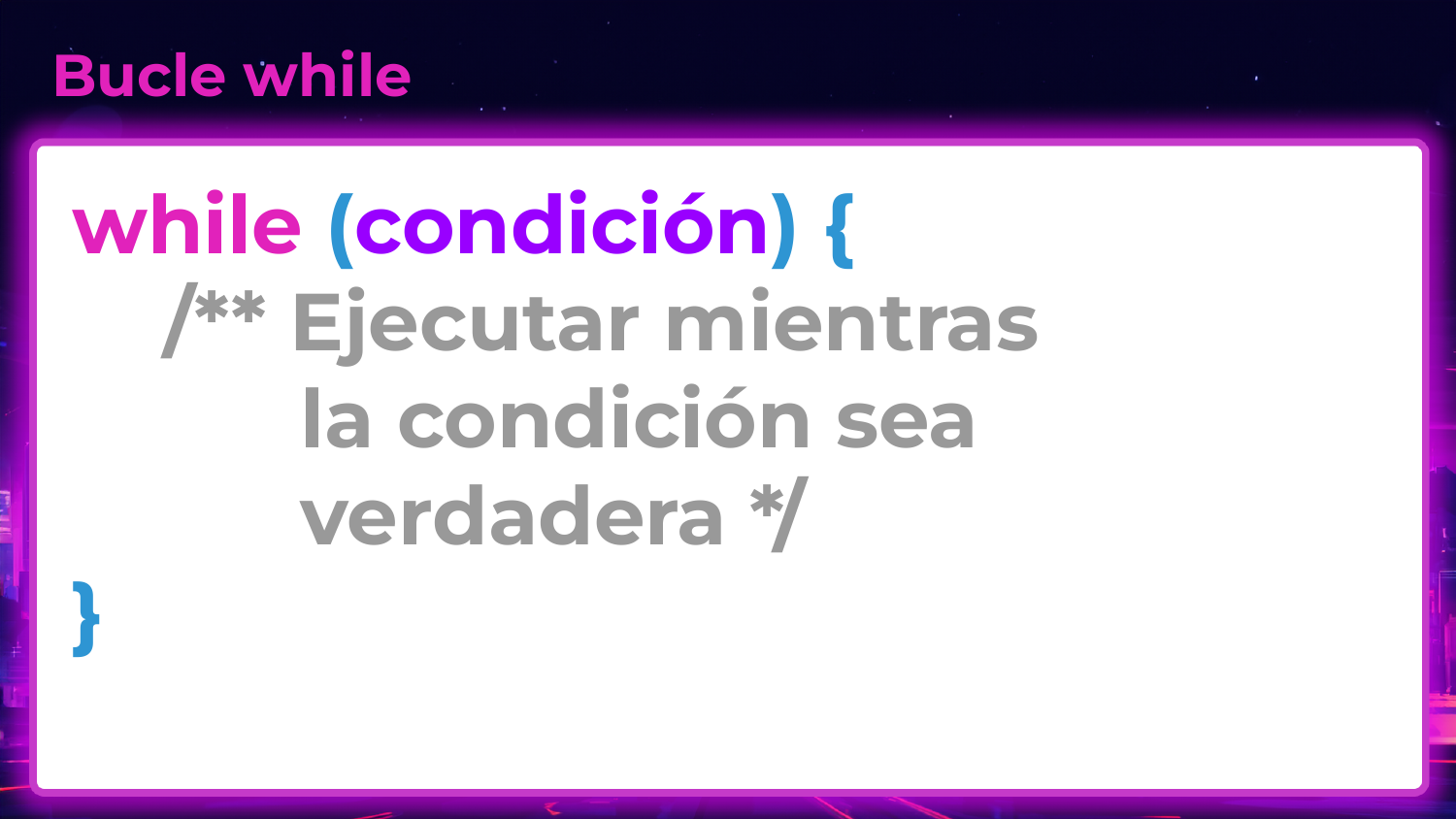

# Bucle while

while (condición) {
    /** Ejecutar mientras
          la condición sea
          verdadera */
}